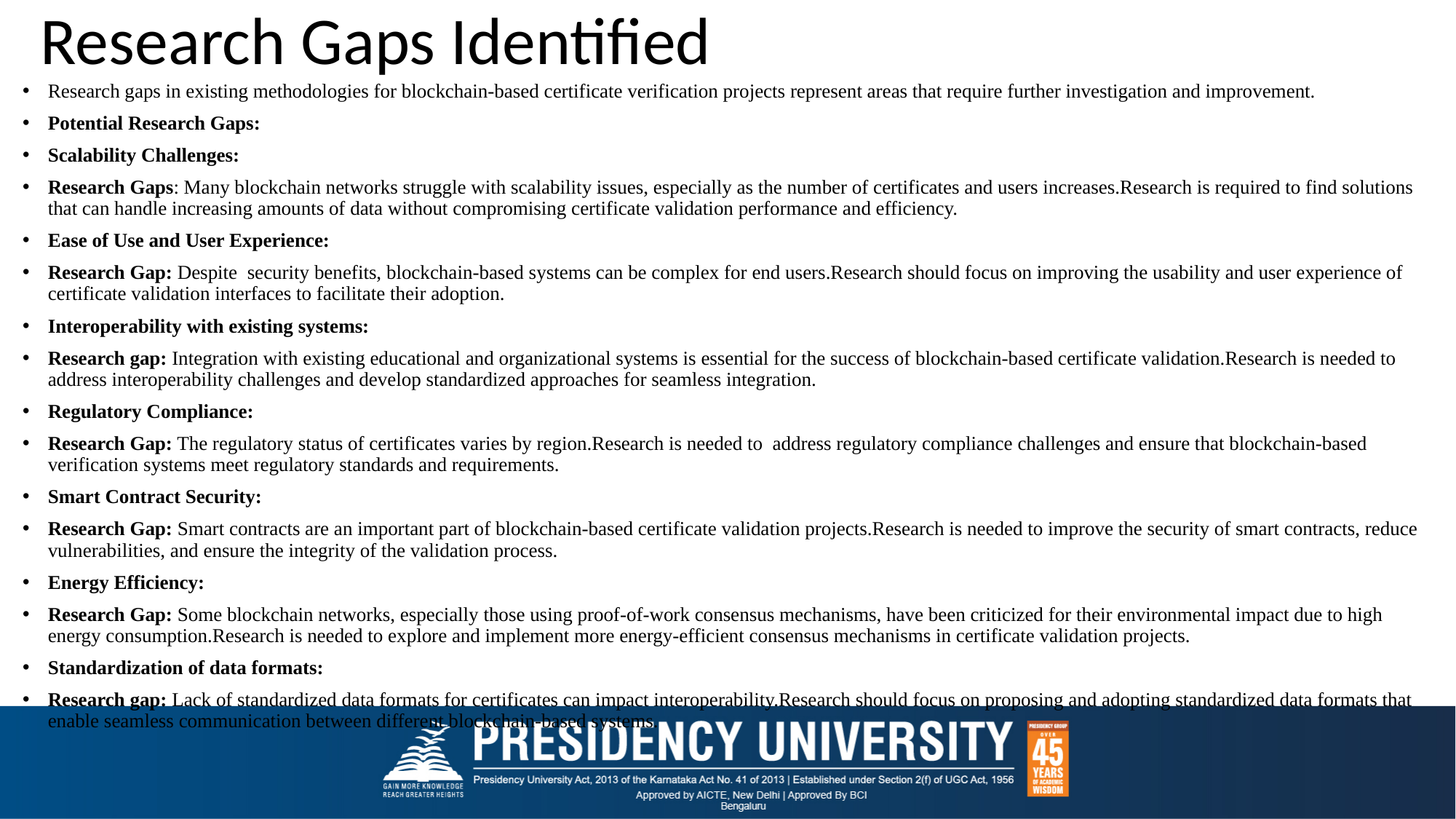

# Research Gaps Identified
Research gaps in existing methodologies for blockchain-based certificate verification projects represent areas that require further investigation and improvement.
Potential Research Gaps:
Scalability Challenges:
Research Gaps: Many blockchain networks struggle with scalability issues, especially as the number of certificates and users increases.Research is required to find solutions that can handle increasing amounts of data without compromising certificate validation performance and efficiency.
Ease of Use and User Experience:
Research Gap: Despite  security benefits, blockchain-based systems can be complex for end users.Research should focus on improving the usability and user experience of certificate validation interfaces to facilitate their adoption.
Interoperability with existing systems:
Research gap: Integration with existing educational and organizational systems is essential for the success of blockchain-based certificate validation.Research is needed to address interoperability challenges and develop standardized approaches for seamless integration.
Regulatory Compliance:
Research Gap: The regulatory status of certificates varies by region.Research is needed to  address regulatory compliance challenges and ensure that blockchain-based verification systems meet regulatory standards and requirements.
Smart Contract Security:
Research Gap: Smart contracts are an important part of blockchain-based certificate validation projects.Research is needed to improve the security of smart contracts, reduce vulnerabilities, and ensure the integrity of the validation process.
Energy Efficiency:
Research Gap: Some blockchain networks, especially those using proof-of-work consensus mechanisms, have been criticized for their environmental impact due to high energy consumption.Research is needed to explore and implement more energy-efficient consensus mechanisms in certificate validation projects.
Standardization of data formats:
Research gap: Lack of standardized data formats for certificates can impact interoperability.Research should focus on proposing and adopting standardized data formats that enable seamless communication between different blockchain-based systems.